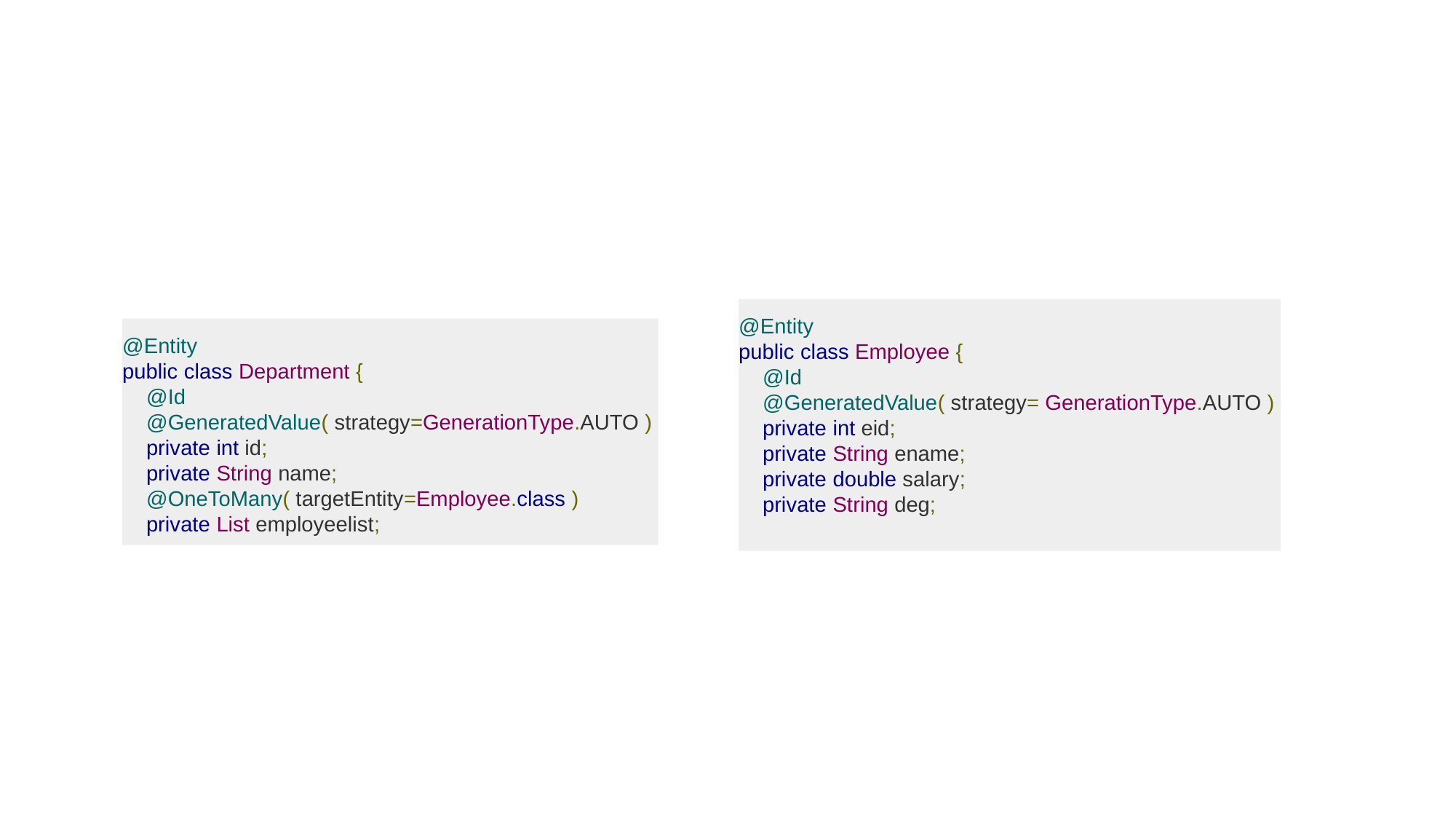

#

@Entity
public class Employee {
    @Id
    @GeneratedValue( strategy= GenerationType.AUTO )
    private int eid;
    private String ename;
    private double salary;
    private String deg;
@Entity
public class Department {
    @Id
    @GeneratedValue( strategy=GenerationType.AUTO )
    private int id;
    private String name;
    @OneToMany( targetEntity=Employee.class )
    private List employeelist;